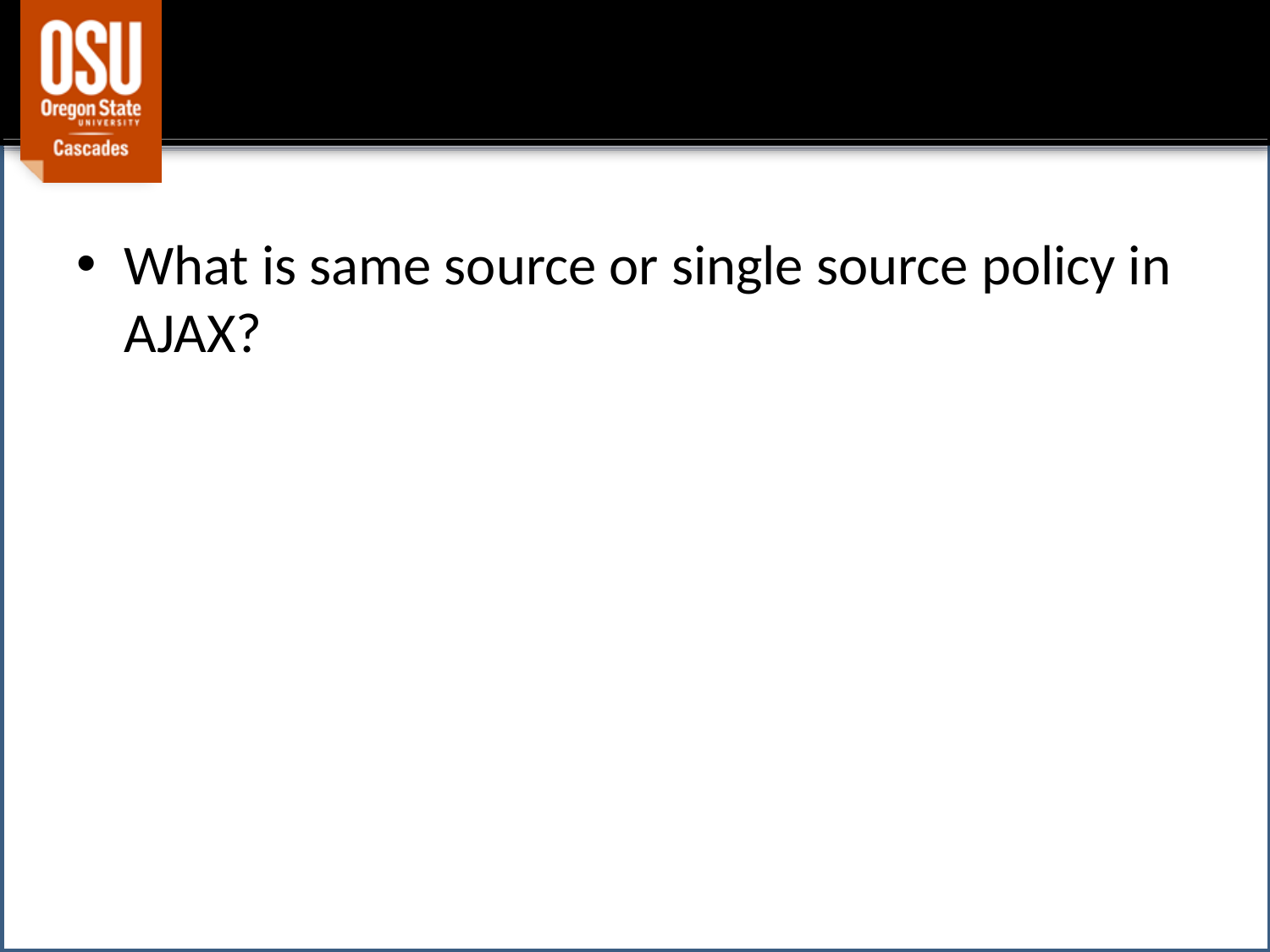

#
What is same source or single source policy in AJAX?